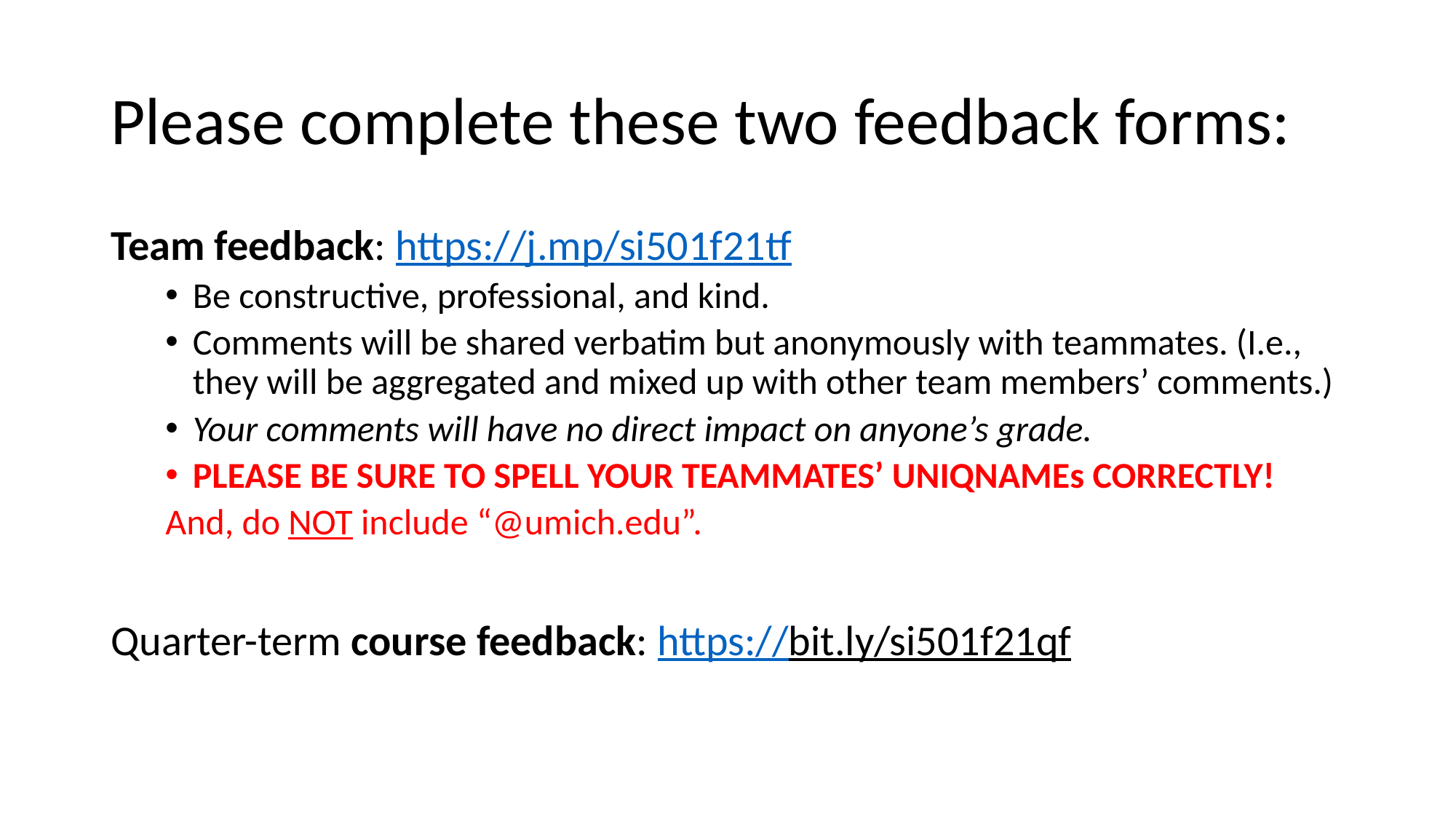

# Please complete these two feedback forms:
Team feedback: https://j.mp/si501f21tf
Be constructive, professional, and kind.
Comments will be shared verbatim but anonymously with teammates. (I.e., they will be aggregated and mixed up with other team members’ comments.)
Your comments will have no direct impact on anyone’s grade.
PLEASE BE SURE TO SPELL YOUR TEAMMATES’ UNIQNAMEs CORRECTLY!
And, do NOT include “@umich.edu”.

Quarter-term course feedback: https://bit.ly/si501f21qf